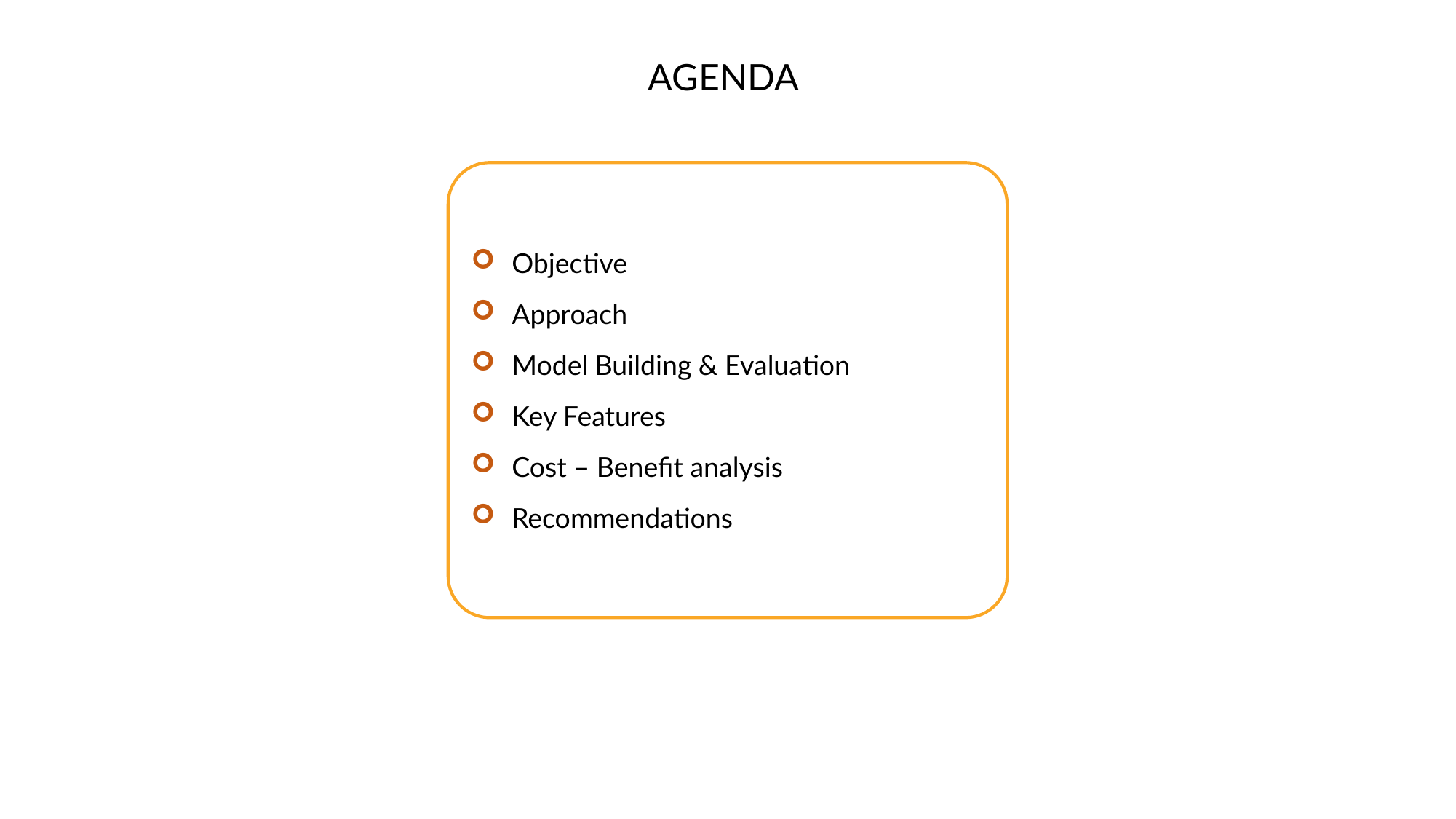

AGENDA

Objective
Approach
Model Building & Evaluation
Key Features
Cost – Benefit analysis
Recommendations